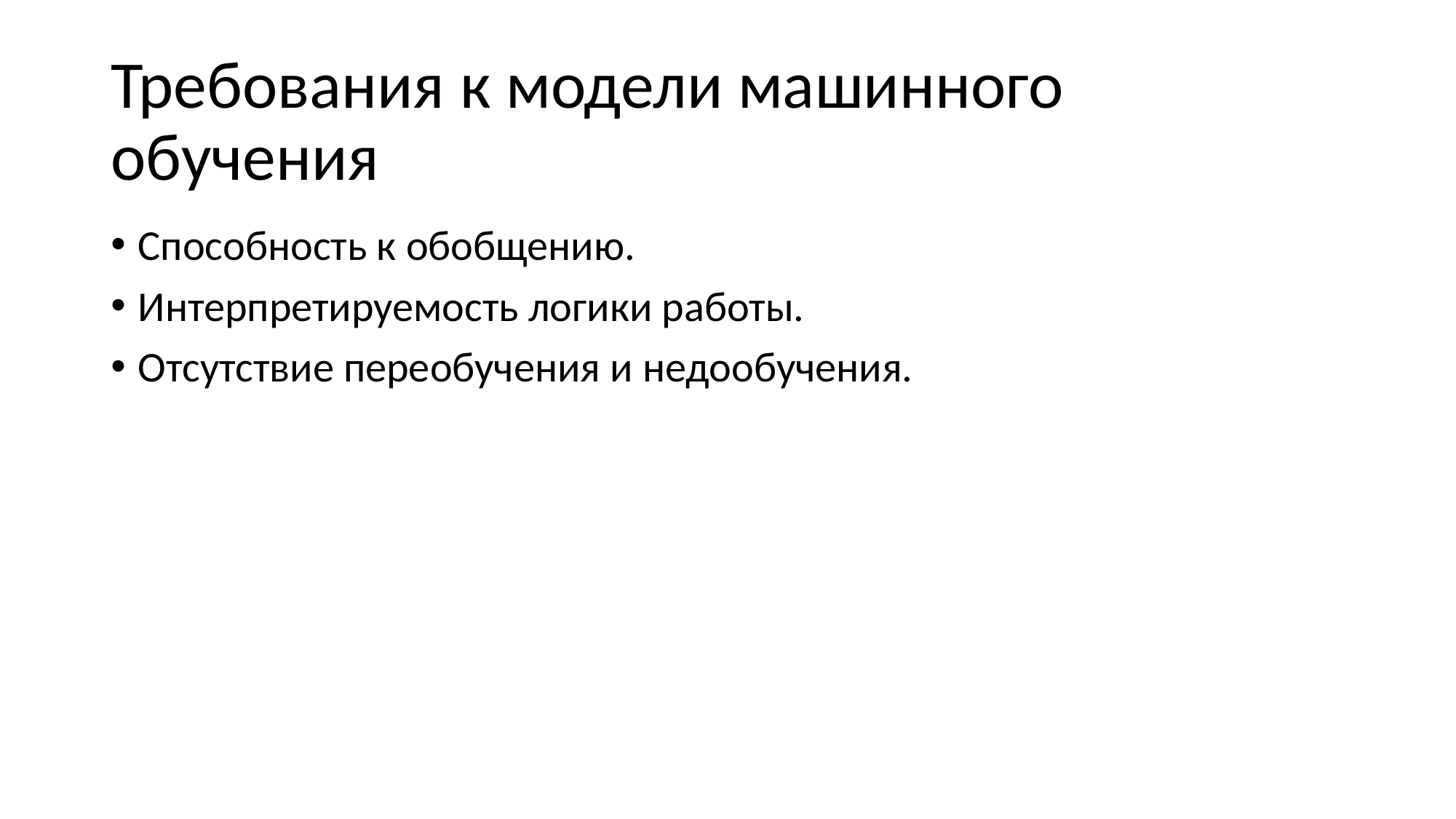

# Требования к модели машинного обучения
Способность к обобщению.
Интерпретируемость логики работы.
Отсутствие переобучения и недообучения.